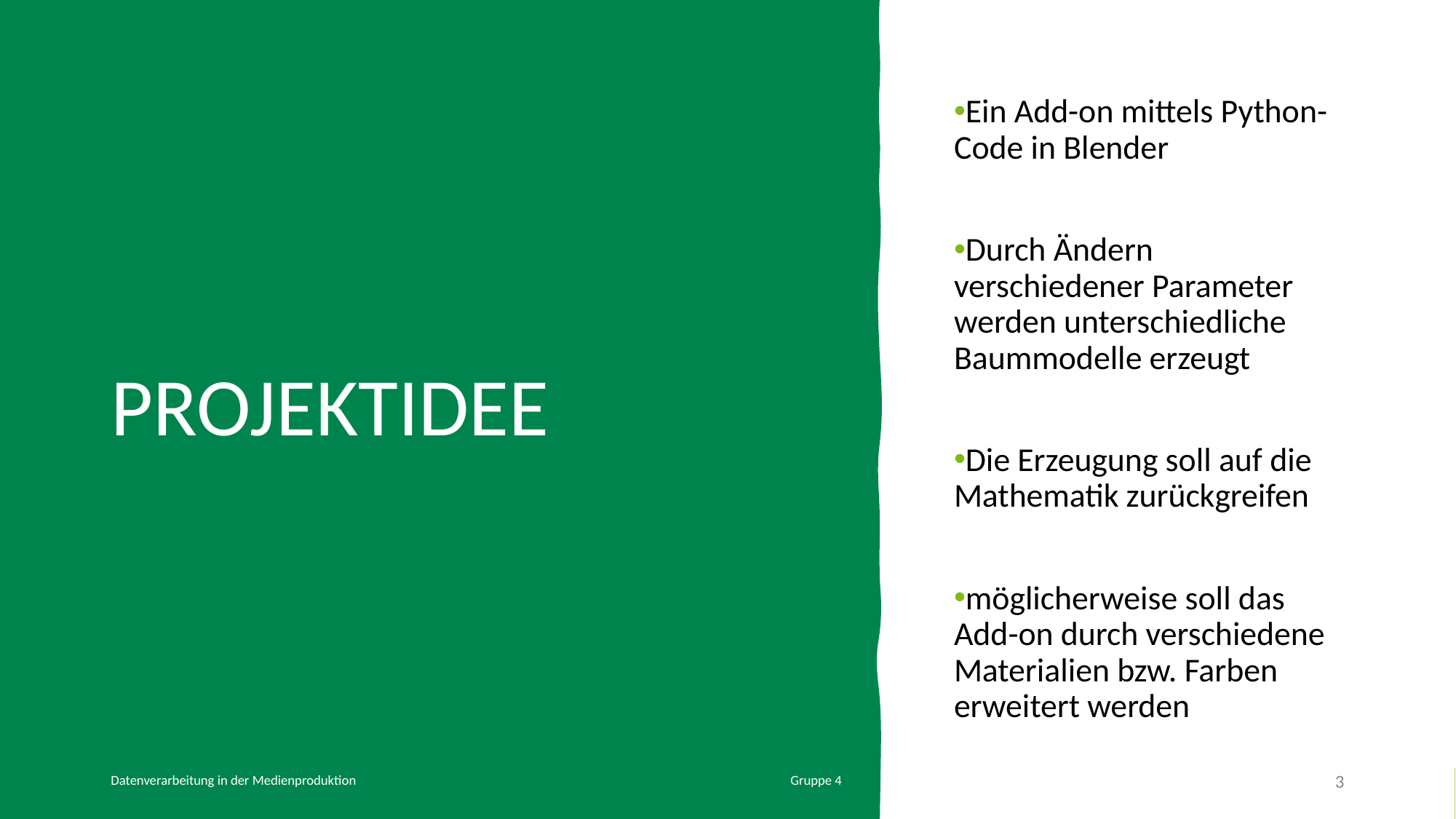

# PROJEKTIDEE
Ein Add-on mittels Python-Code in Blender

Durch Ändern verschiedener Parameter werden unterschiedliche Baummodelle erzeugt

Die Erzeugung soll auf die Mathematik zurückgreifen

möglicherweise soll das Add-on durch verschiedene Materialien bzw. Farben erweitert werden
Datenverarbeitung in der Medienproduktion                                                                               		        Gruppe 4
3